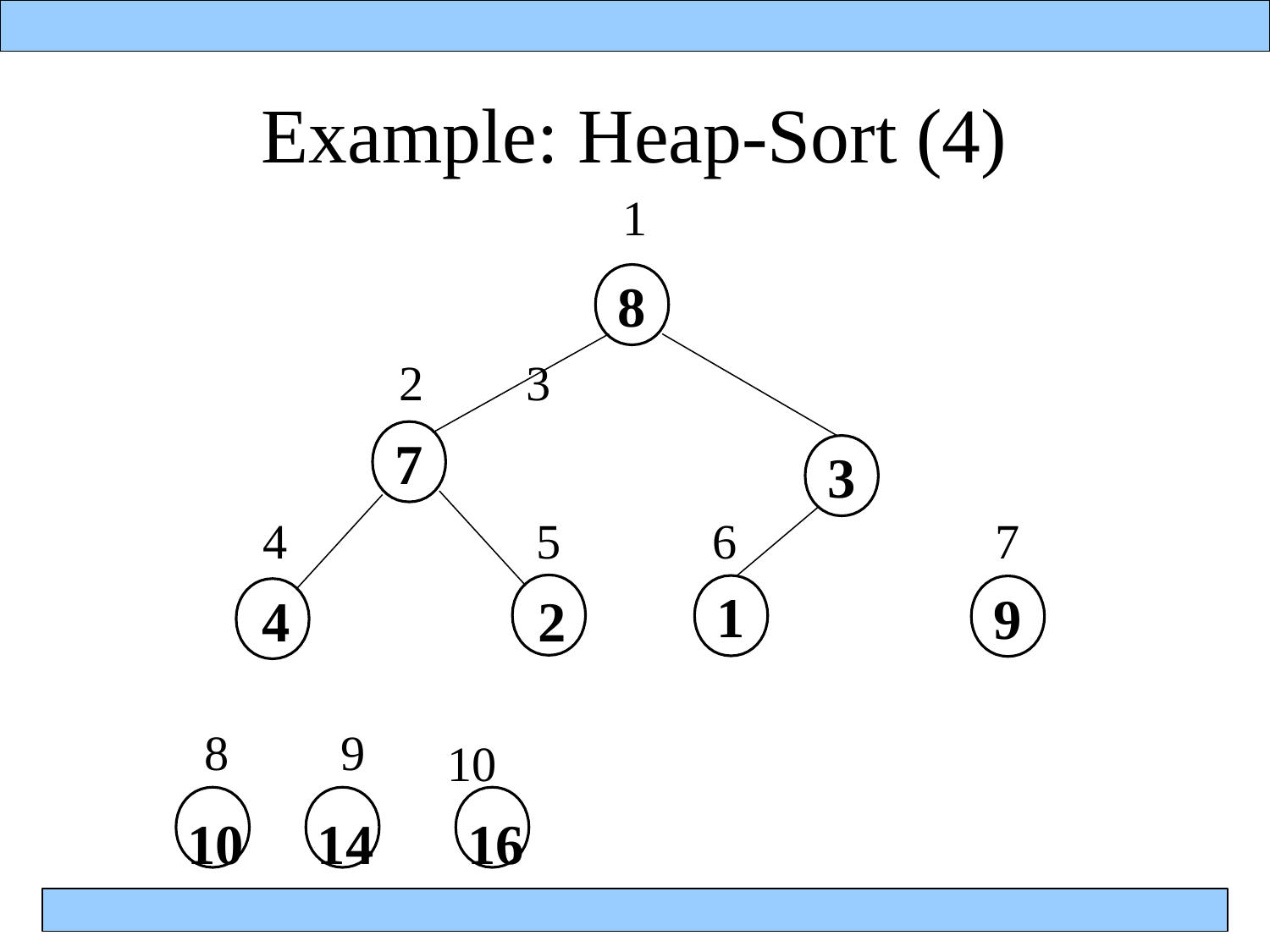

# Example: Heap-Sort (4)
1
8

2	3
7

3
4
4
5
2
7
9
6
1

8
10
9
14
10
16